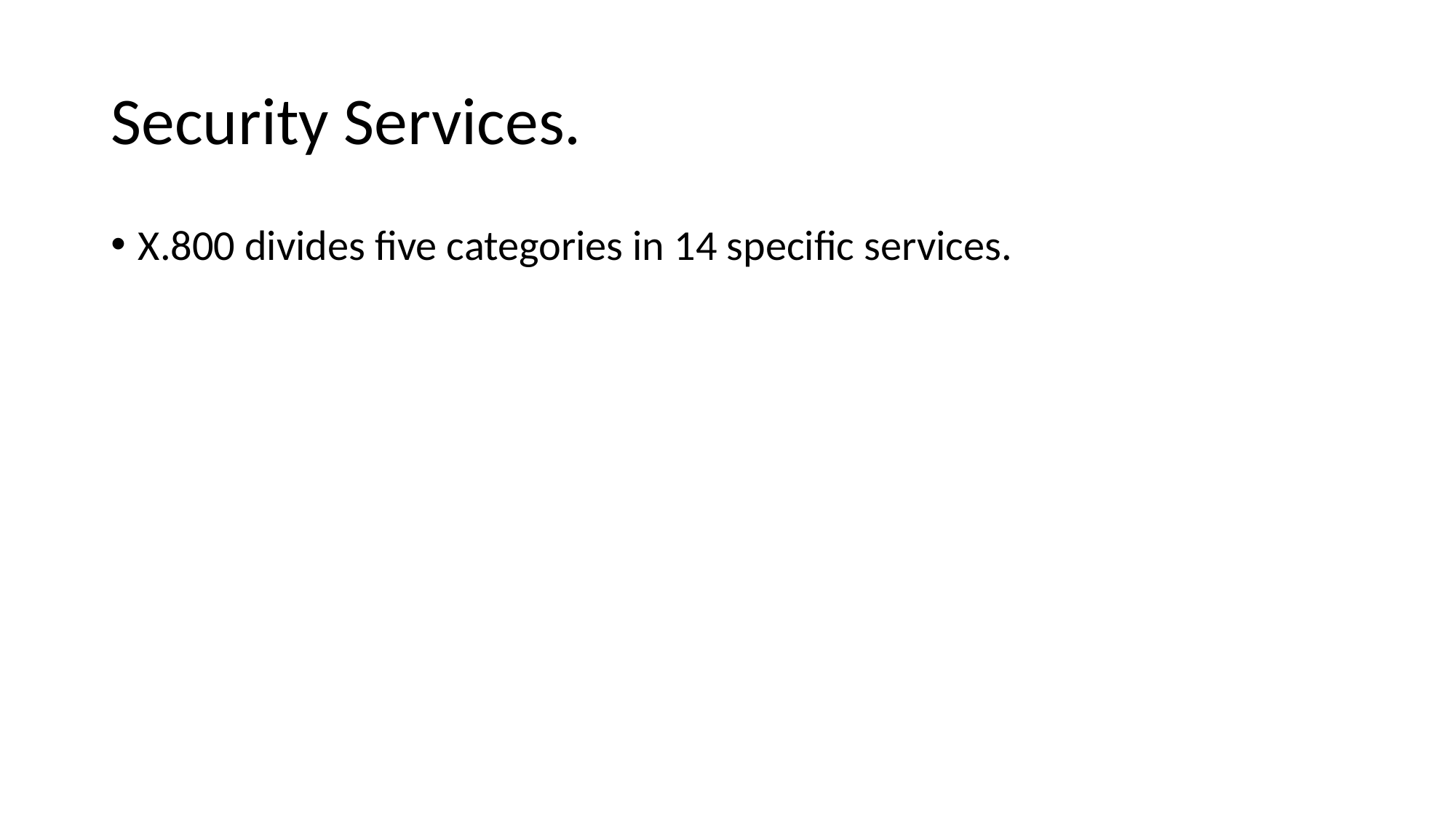

# Security Services.
X.800 divides five categories in 14 specific services.